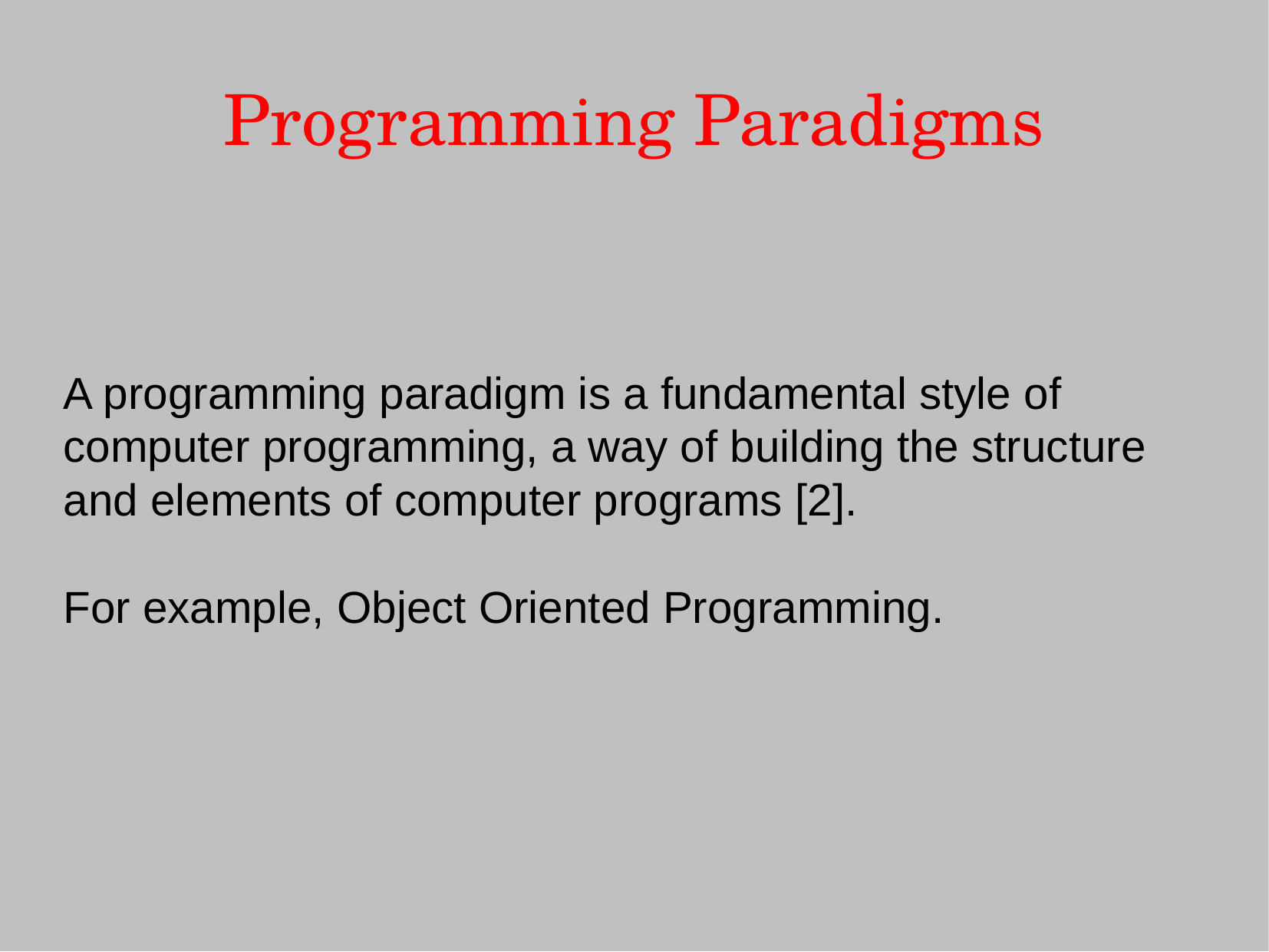

Programming Paradigms

A programming paradigm is a fundamental style of computer programming, a way of building the structure and elements of computer programs [2].

For example, Object Oriented Programming.